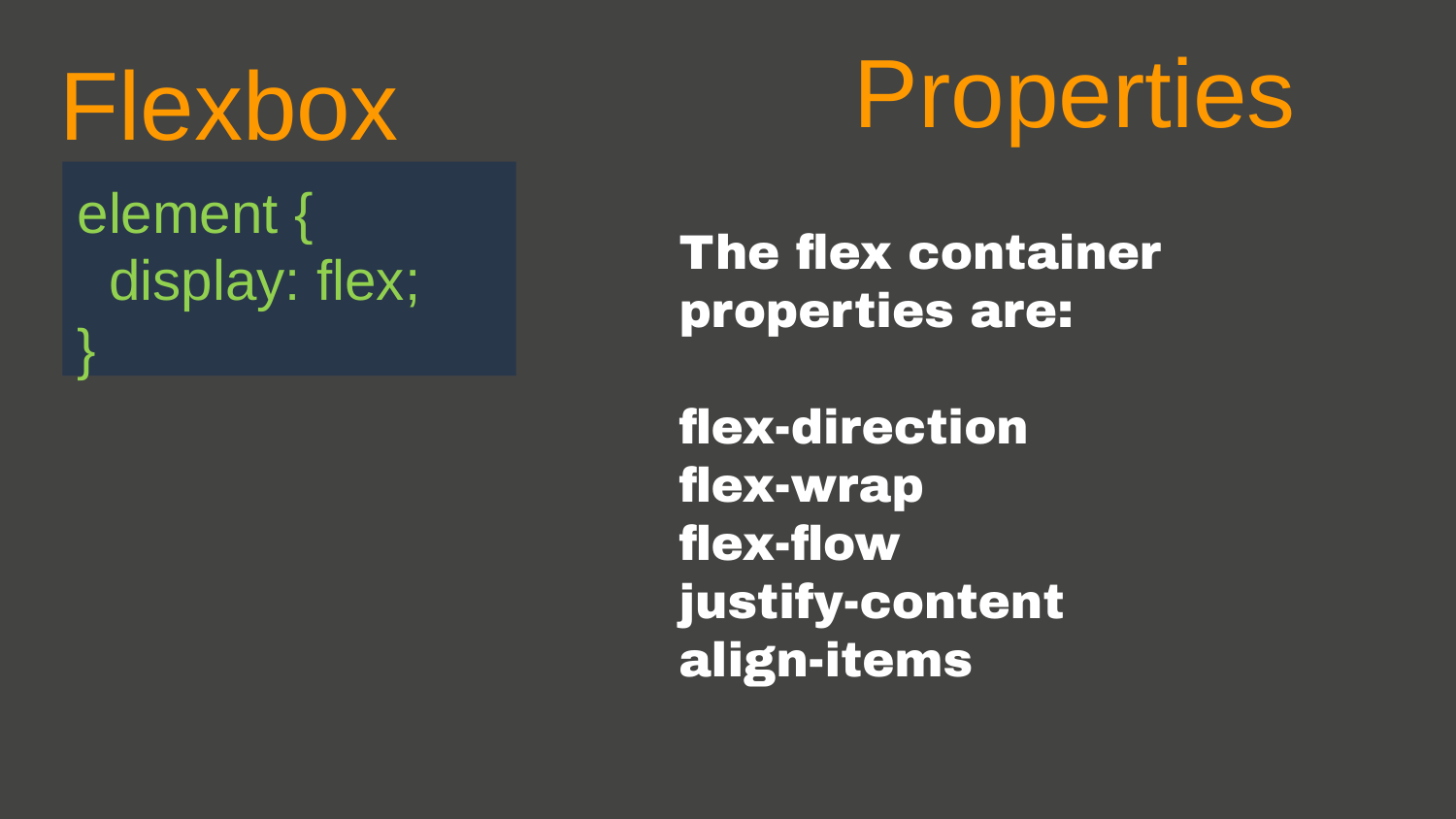

Properties
Flexbox
element {
  display: flex;
}
The flex container properties are:

flex-direction
flex-wrap
flex-flow
justify-content
align-items